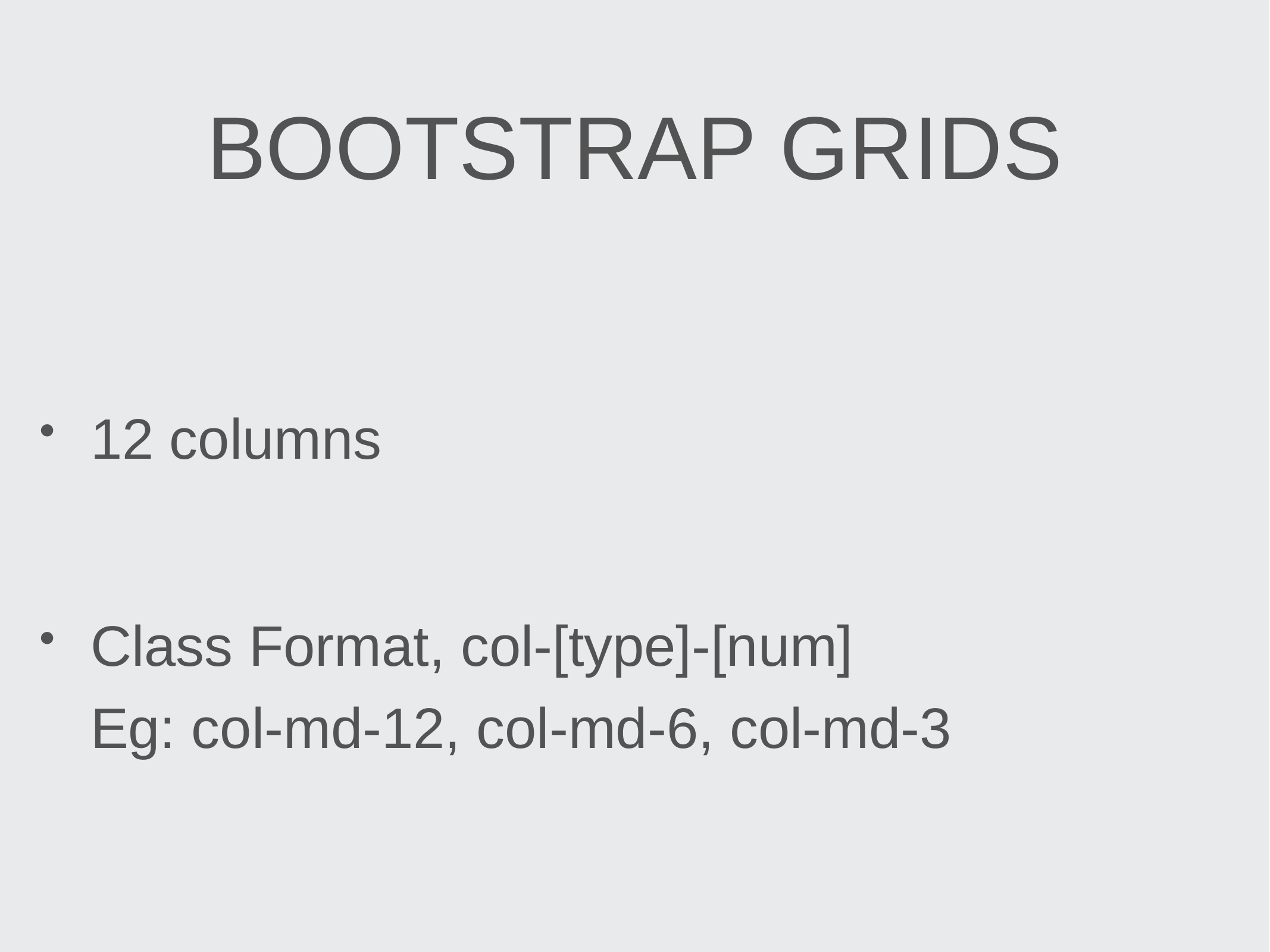

# Bootstrap Grids
12 columns
Class Format, col-[type]-[num]
Eg: col-md-12, col-md-6, col-md-3